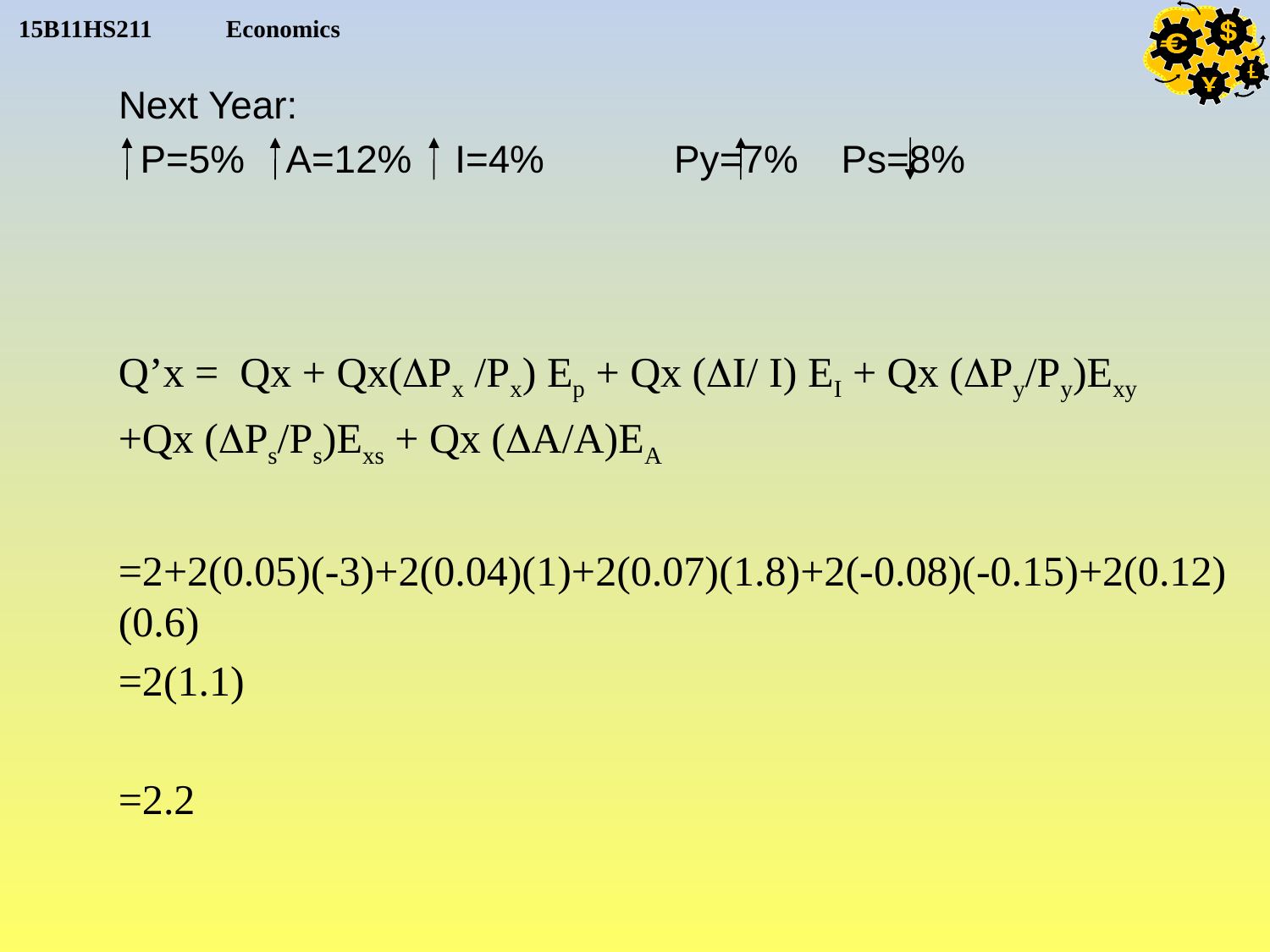

Next Year:
  P=5%    A=12%    I=4%		Py=7%    Ps=8%

Q’x =  Qx + Qx(ΔPx /Px) Ep + Qx (ΔI/ I) EI + Qx (ΔPy/Py)Exy
+Qx (ΔPs/Ps)Exs + Qx (ΔA/A)EA

=2+2(0.05)(-3)+2(0.04)(1)+2(0.07)(1.8)+2(-0.08)(-0.15)+2(0.12)(0.6)
=2(1.1)

=2.2